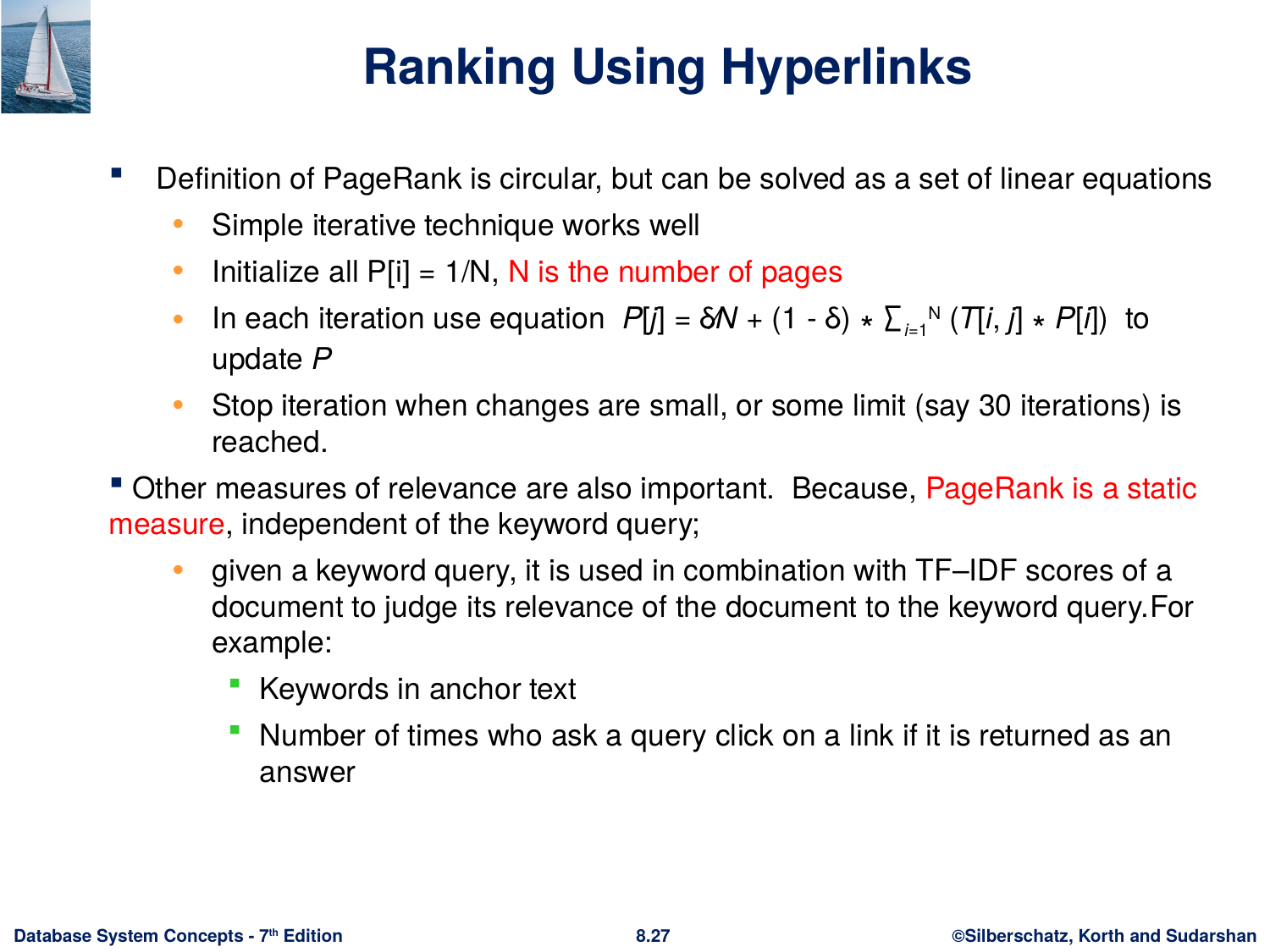

# Ranking Using Hyperlinks
Definition of PageRank is circular, but can be solved as a set of linear equations
Simple iterative technique works well
Initialize all P[i] = 1/N, N is the number of pages
In each iteration use equation  P[j] = δ∕N + (1 - δ) ∗ ∑i=1N (T[i, j] ∗ P[i])  to update P
Stop iteration when changes are small, or some limit (say 30 iterations) is reached.
 Other measures of relevance are also important.  Because, PageRank is a static measure, independent of the keyword query;
given a keyword query, it is used in combination with TF–IDF scores of a document to judge its relevance of the document to the keyword query.For example:
Keywords in anchor text
Number of times who ask a query click on a link if it is returned as an answer